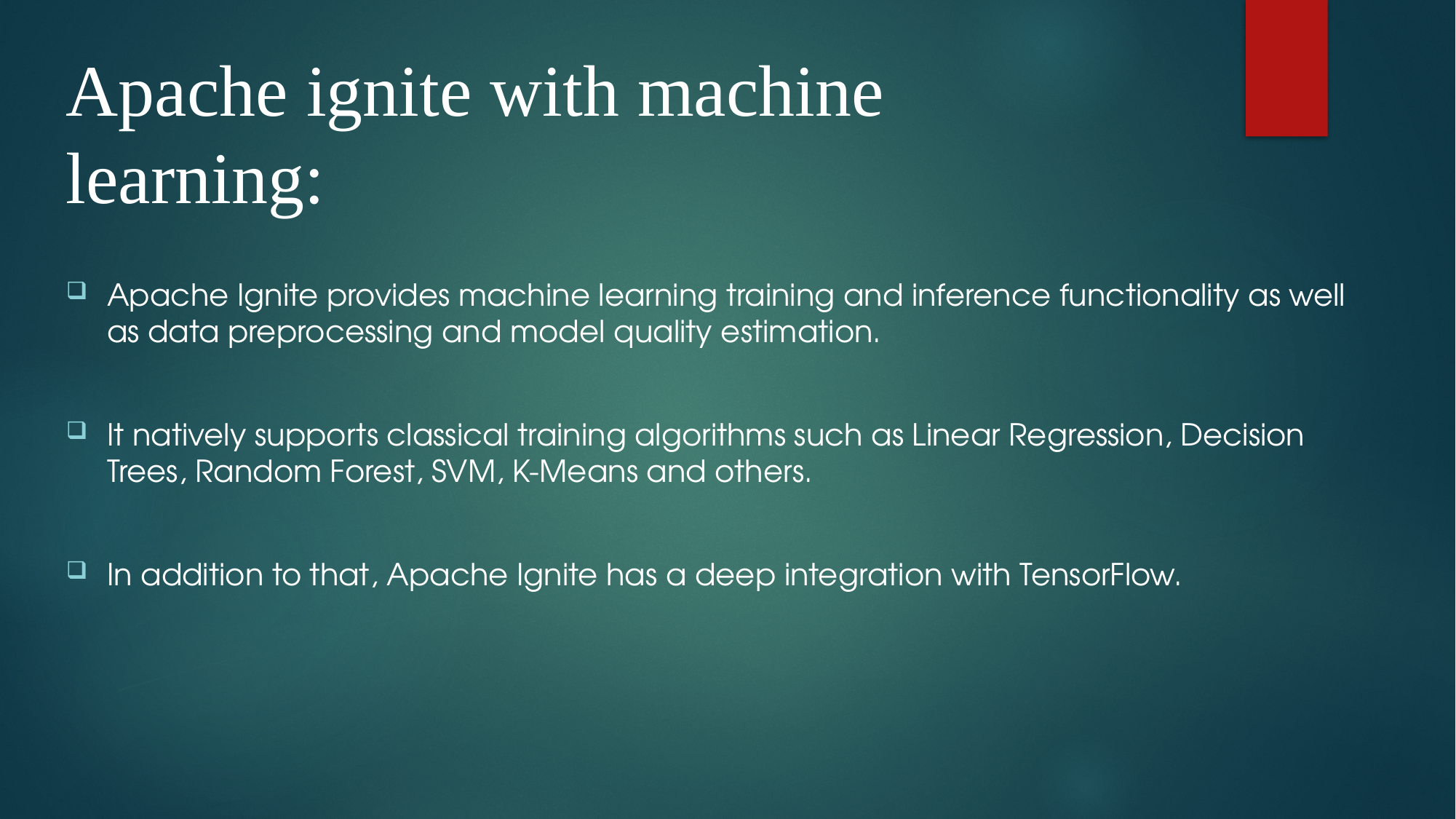

# Apache ignite with machine learning:
Apache Ignite provides machine learning training and inference functionality as well as data preprocessing and model quality estimation.

It natively supports classical training algorithms such as Linear Regression, Decision Trees, Random Forest, SVM, K-Means and others.

In addition to that, Apache Ignite has a deep integration with TensorFlow.